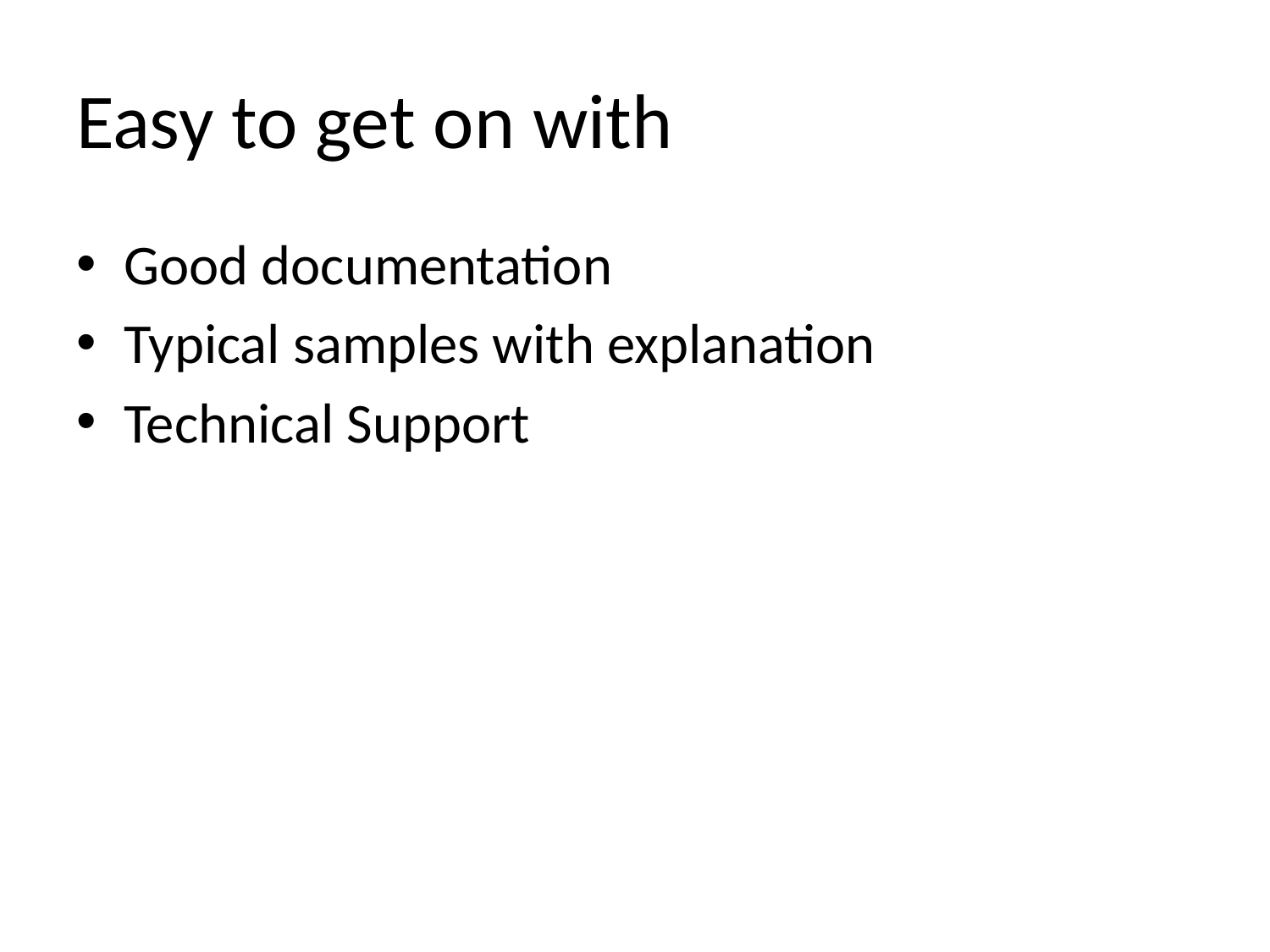

# Easy to get on with
Good documentation
Typical samples with explanation
Technical Support